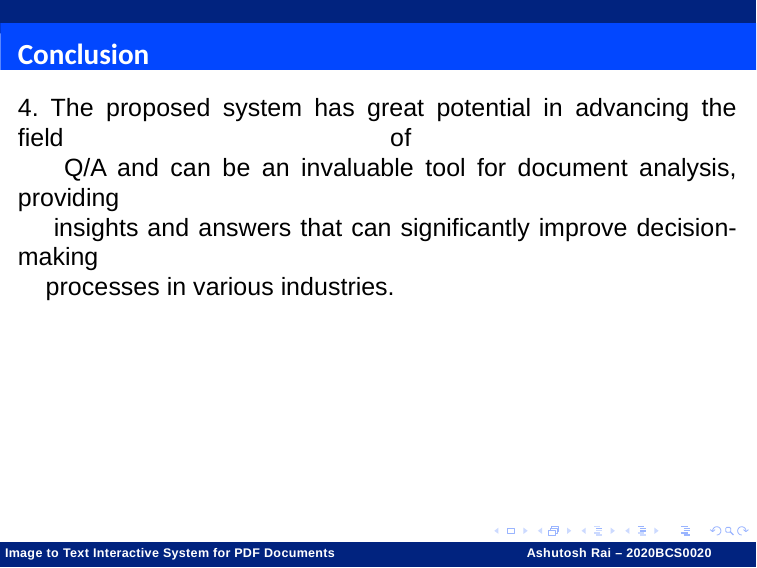

Conclusion
4. The proposed system has great potential in advancing the field of
    Q/A and can be an invaluable tool for document analysis, providing
    insights and answers that can significantly improve decision-making
    processes in various industries.

Image to Text Interactive System for PDF Documents 	                   Ashutosh Rai – 2020BCS0020	 Ashutosh Rai – 2020BCS0020